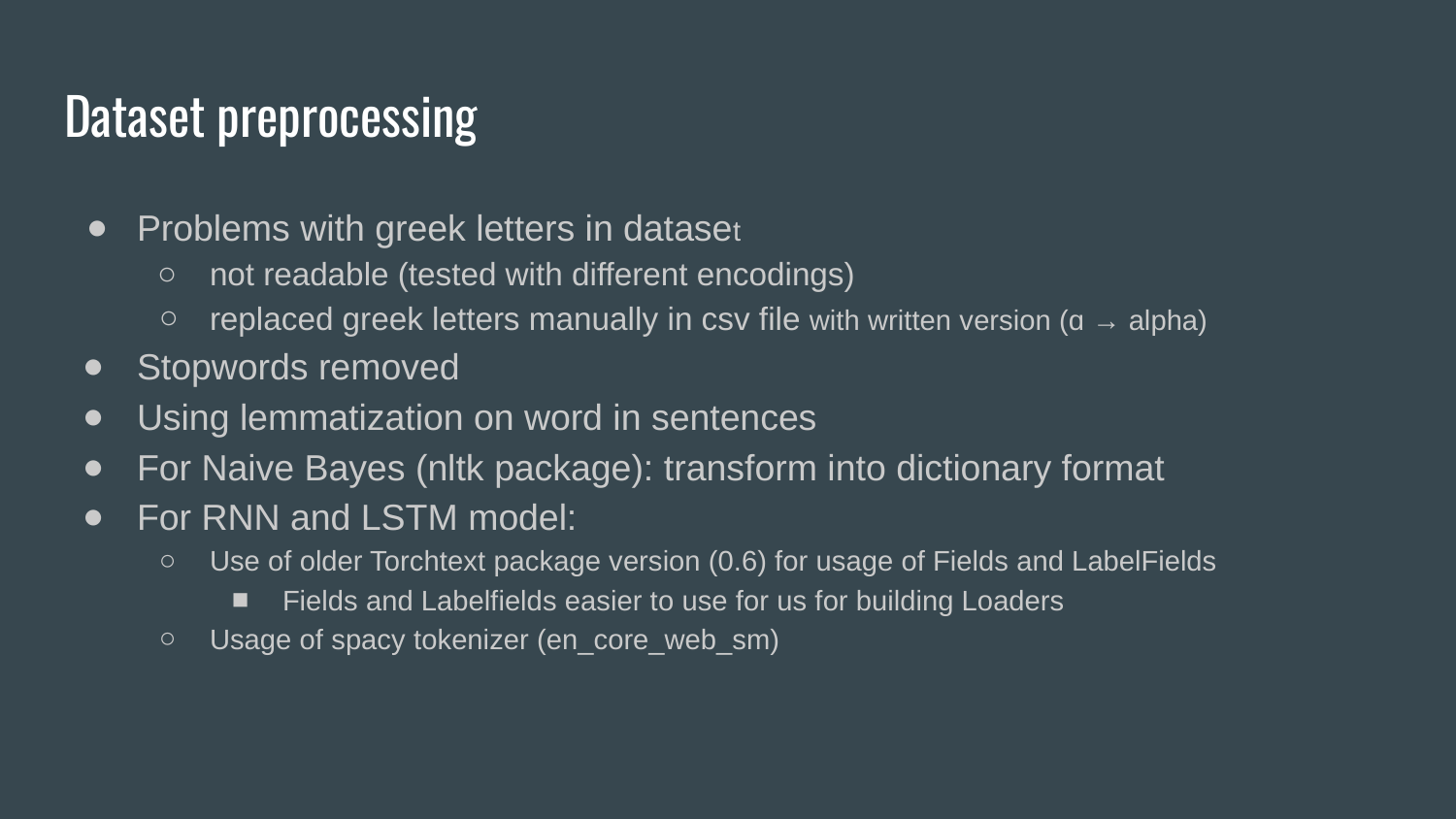

# Dataset preprocessing
Problems with greek letters in dataset
not readable (tested with different encodings)
replaced greek letters manually in csv file with written version (ɑ → alpha)
Stopwords removed
Using lemmatization on word in sentences
For Naive Bayes (nltk package): transform into dictionary format
For RNN and LSTM model:
Use of older Torchtext package version (0.6) for usage of Fields and LabelFields
Fields and Labelfields easier to use for us for building Loaders
Usage of spacy tokenizer (en_core_web_sm)